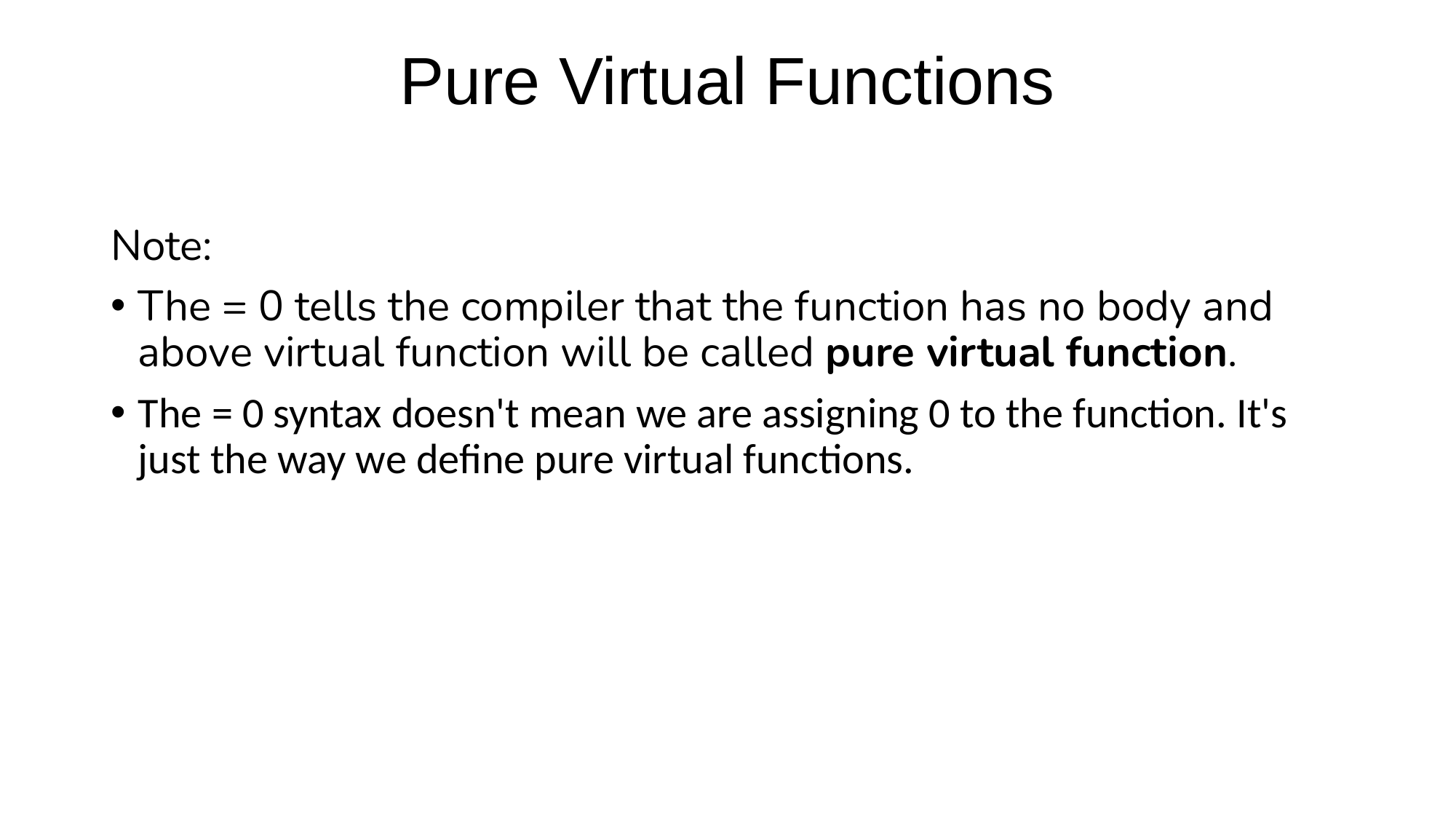

# Pure Virtual Functions
Note:
The = 0 tells the compiler that the function has no body and above virtual function will be called pure virtual function.
The = 0 syntax doesn't mean we are assigning 0 to the function. It's just the way we define pure virtual functions.